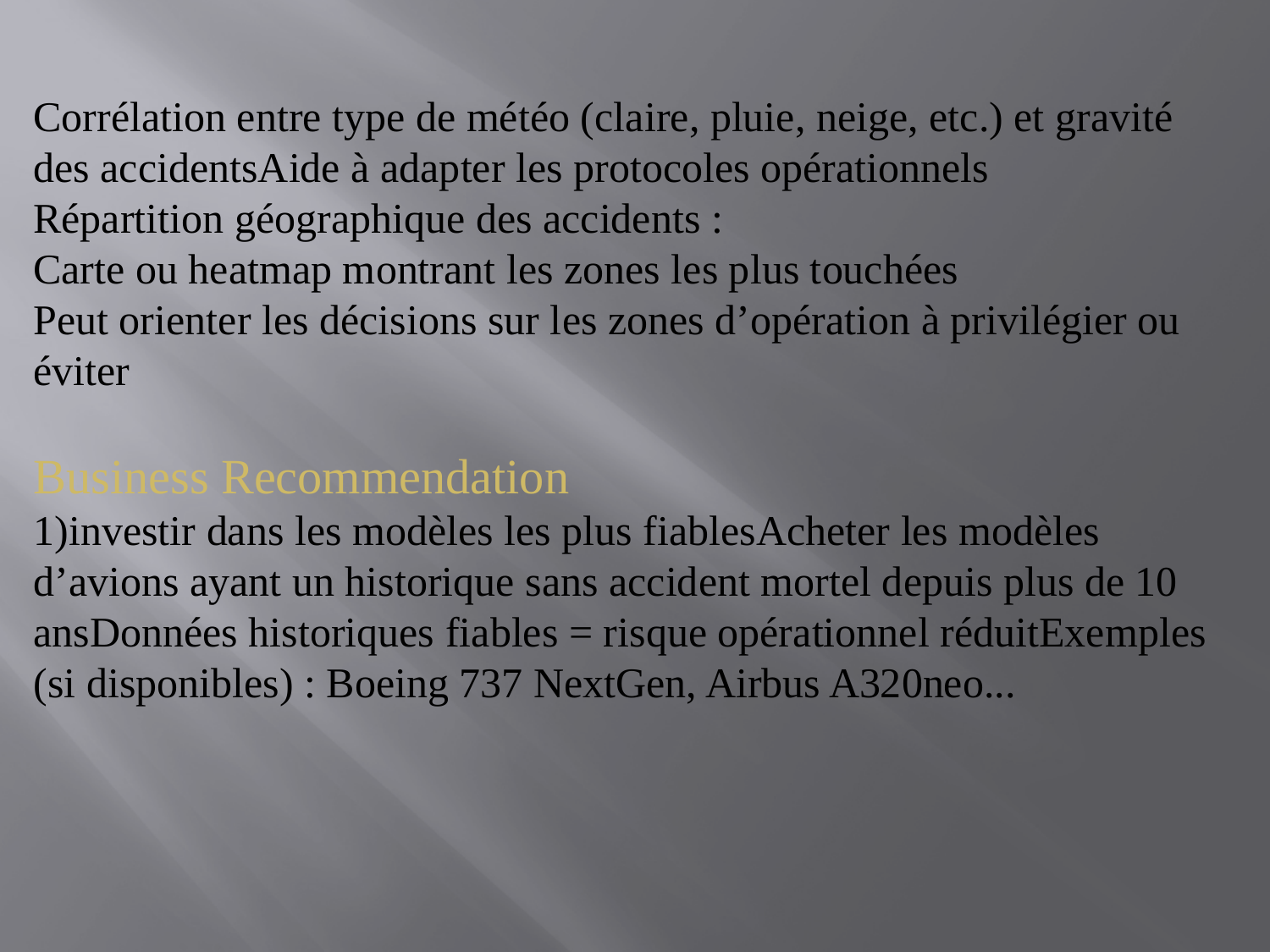

Corrélation entre type de météo (claire, pluie, neige, etc.) et gravité des accidentsAide à adapter les protocoles opérationnels
Répartition géographique des accidents :
Carte ou heatmap montrant les zones les plus touchées
Peut orienter les décisions sur les zones d’opération à privilégier ou éviter

Business Recommendation
1)investir dans les modèles les plus fiablesAcheter les modèles d’avions ayant un historique sans accident mortel depuis plus de 10 ansDonnées historiques fiables = risque opérationnel réduitExemples (si disponibles) : Boeing 737 NextGen, Airbus A320neo...